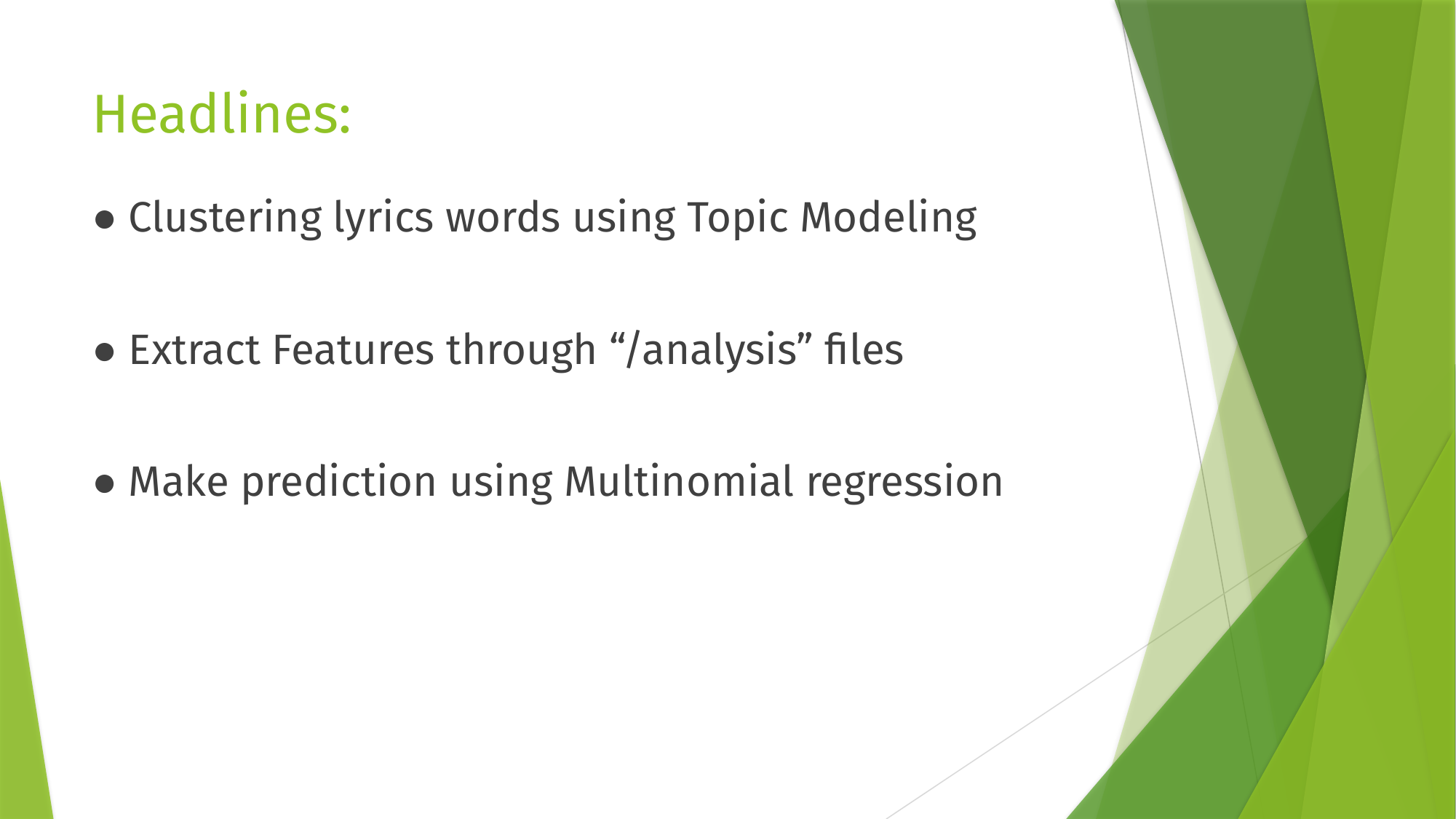

# Headlines:
● Clustering lyrics words using Topic Modeling

● Extract Features through “/analysis” files

● Make prediction using Multinomial regression